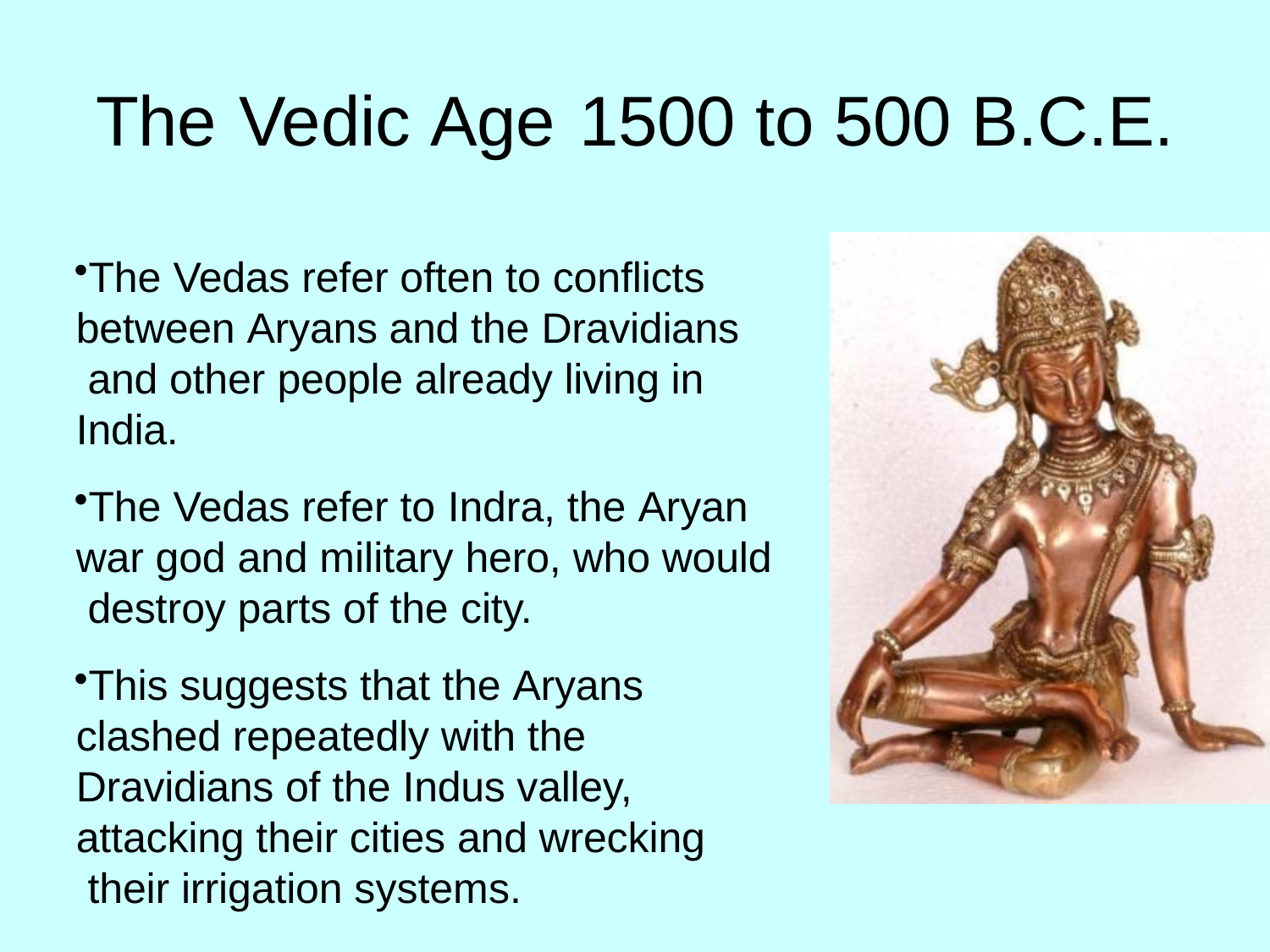

# The	Vedic Age	1500 to	500 B.C.E.

The Vedas refer often to conflicts  between Aryans and the Dravidians  and other people already living in  India.
The Vedas refer to Indra, the Aryan  war god and military hero, who would  destroy parts of the city.
This suggests that the Aryans  clashed repeatedly with the  Dravidians of the Indus valley,  attacking their cities and wrecking  their irrigation systems.